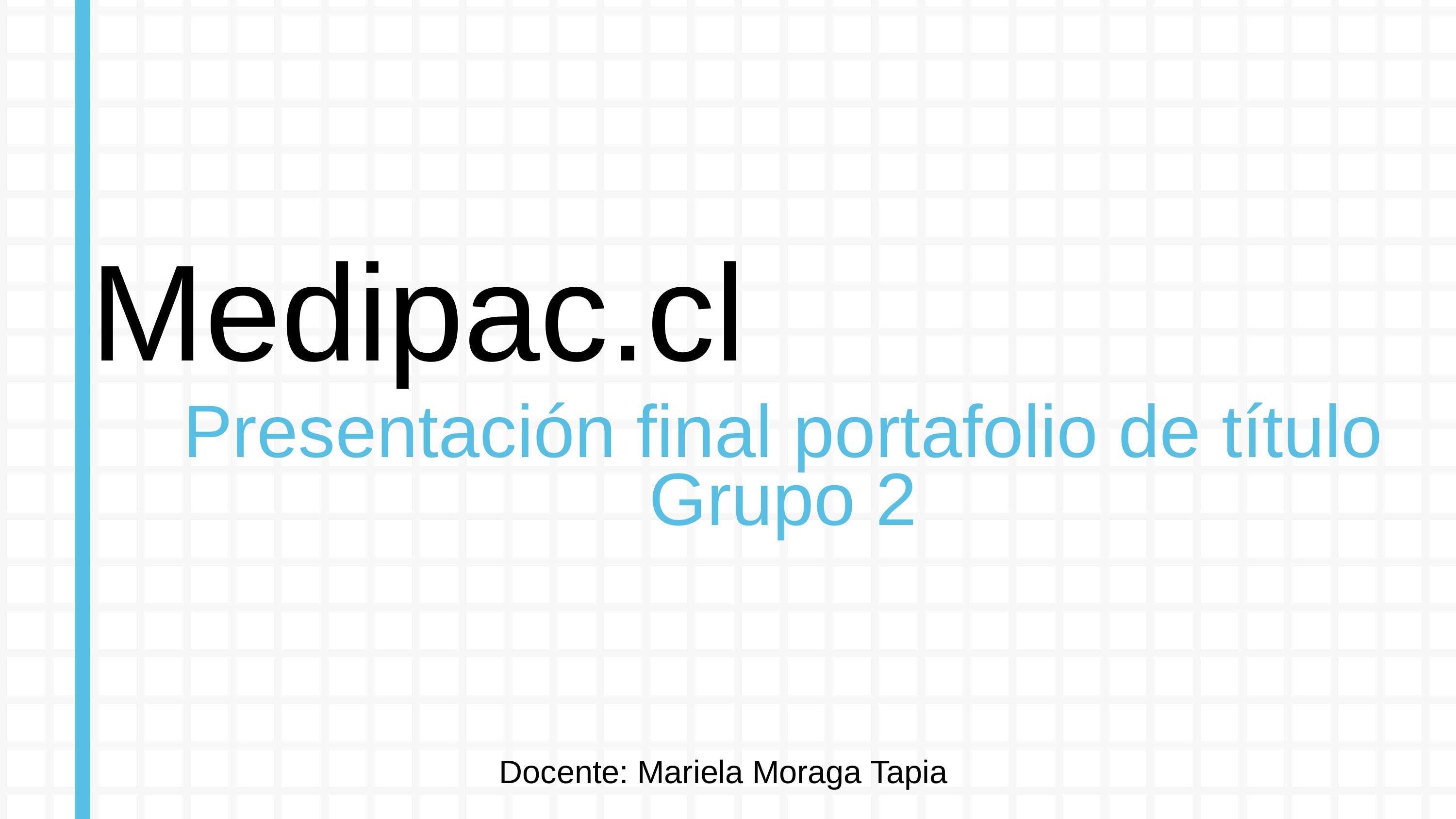

Medipac.cl
Presentación final portafolio de título Grupo 2
Docente: Mariela Moraga Tapia